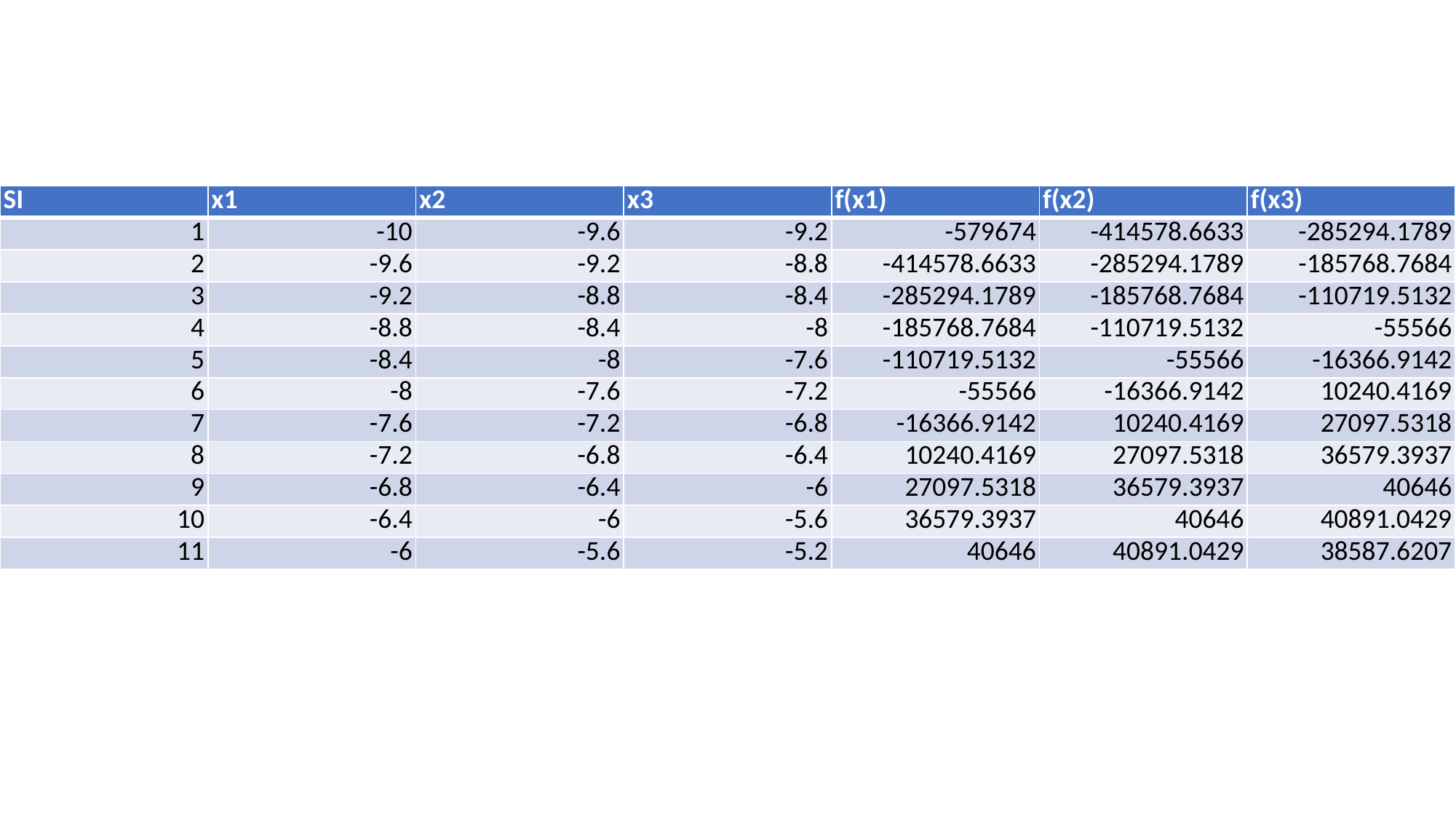

| SI | x1 | x2 | x3 | f(x1) | f(x2) | f(x3) |
| --- | --- | --- | --- | --- | --- | --- |
| 1 | -10 | -9.6 | -9.2 | -579674 | -414578.6633 | -285294.1789 |
| 2 | -9.6 | -9.2 | -8.8 | -414578.6633 | -285294.1789 | -185768.7684 |
| 3 | -9.2 | -8.8 | -8.4 | -285294.1789 | -185768.7684 | -110719.5132 |
| 4 | -8.8 | -8.4 | -8 | -185768.7684 | -110719.5132 | -55566 |
| 5 | -8.4 | -8 | -7.6 | -110719.5132 | -55566 | -16366.9142 |
| 6 | -8 | -7.6 | -7.2 | -55566 | -16366.9142 | 10240.4169 |
| 7 | -7.6 | -7.2 | -6.8 | -16366.9142 | 10240.4169 | 27097.5318 |
| 8 | -7.2 | -6.8 | -6.4 | 10240.4169 | 27097.5318 | 36579.3937 |
| 9 | -6.8 | -6.4 | -6 | 27097.5318 | 36579.3937 | 40646 |
| 10 | -6.4 | -6 | -5.6 | 36579.3937 | 40646 | 40891.0429 |
| 11 | -6 | -5.6 | -5.2 | 40646 | 40891.0429 | 38587.6207 |